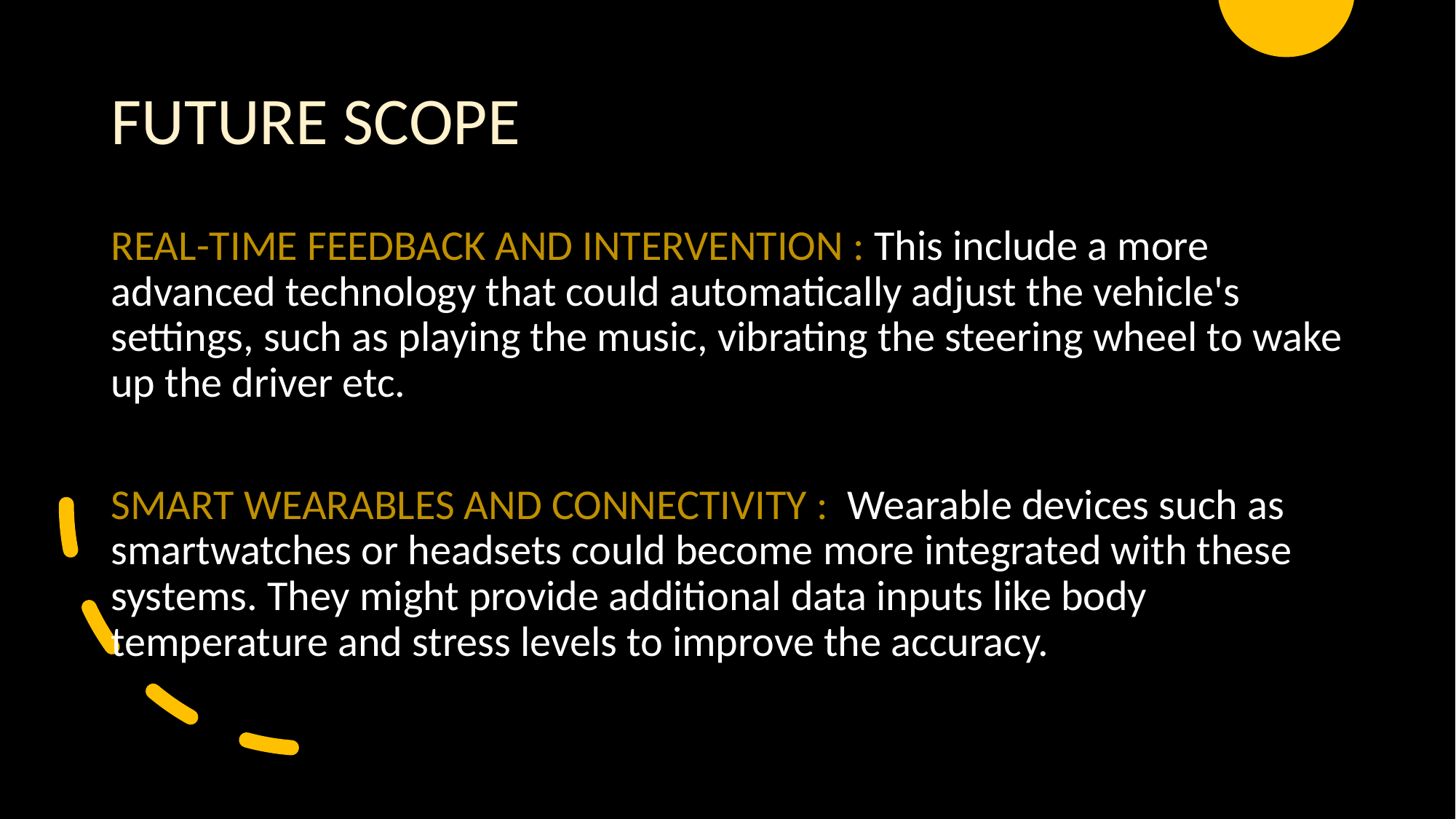

# FUTURE SCOPE
REAL-TIME FEEDBACK AND INTERVENTION : This include a more advanced technology that could automatically adjust the vehicle's settings, such as playing the music, vibrating the steering wheel to wake up the driver etc.

SMART WEARABLES AND CONNECTIVITY :  Wearable devices such as smartwatches or headsets could become more integrated with these systems. They might provide additional data inputs like body temperature and stress levels to improve the accuracy.